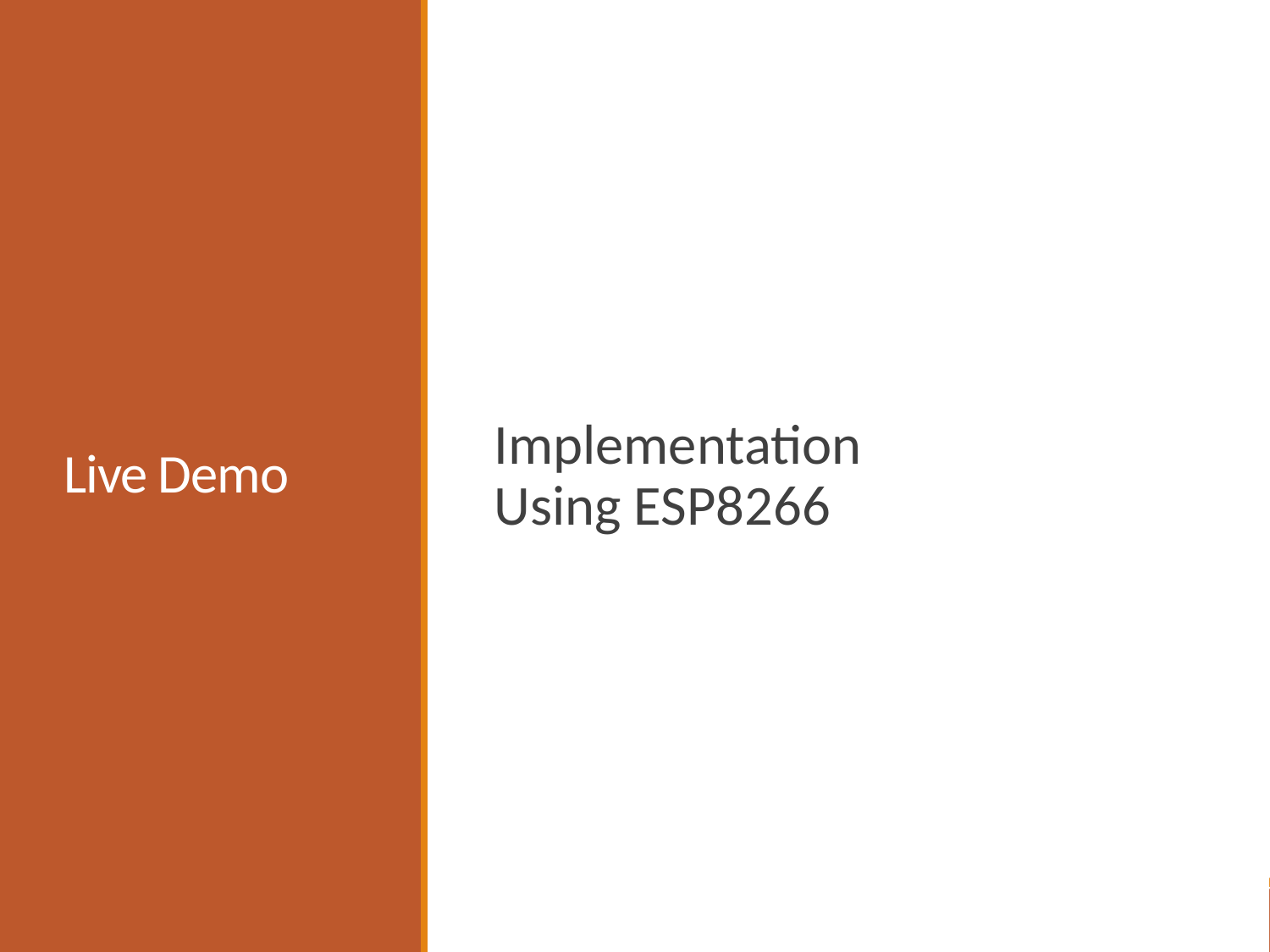

# Live Demo
Implementation
Using ESP8266
07-05-2019